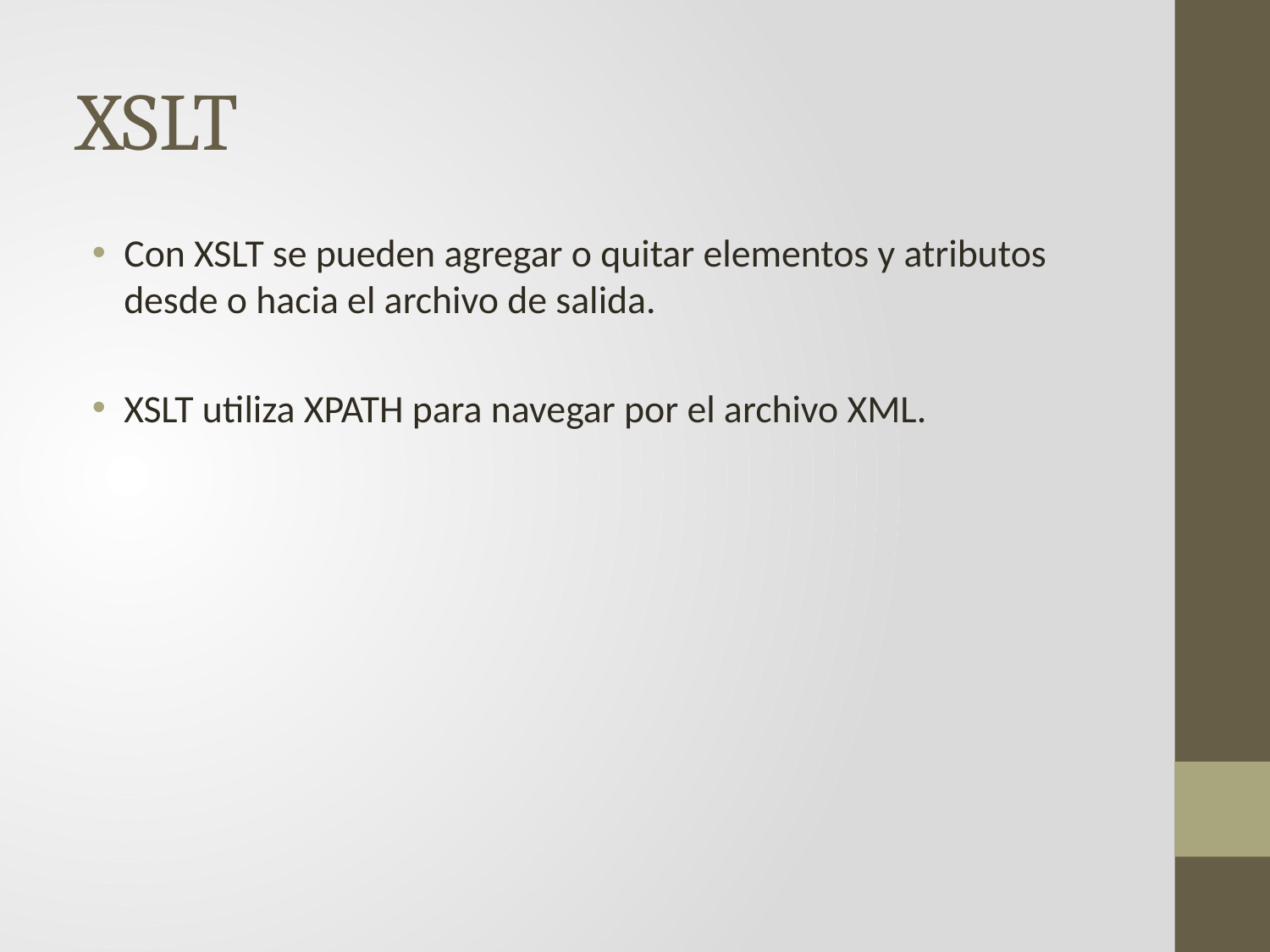

# XSLT
Con XSLT se pueden agregar o quitar elementos y atributos desde o hacia el archivo de salida.

XSLT utiliza XPATH para navegar por el archivo XML.